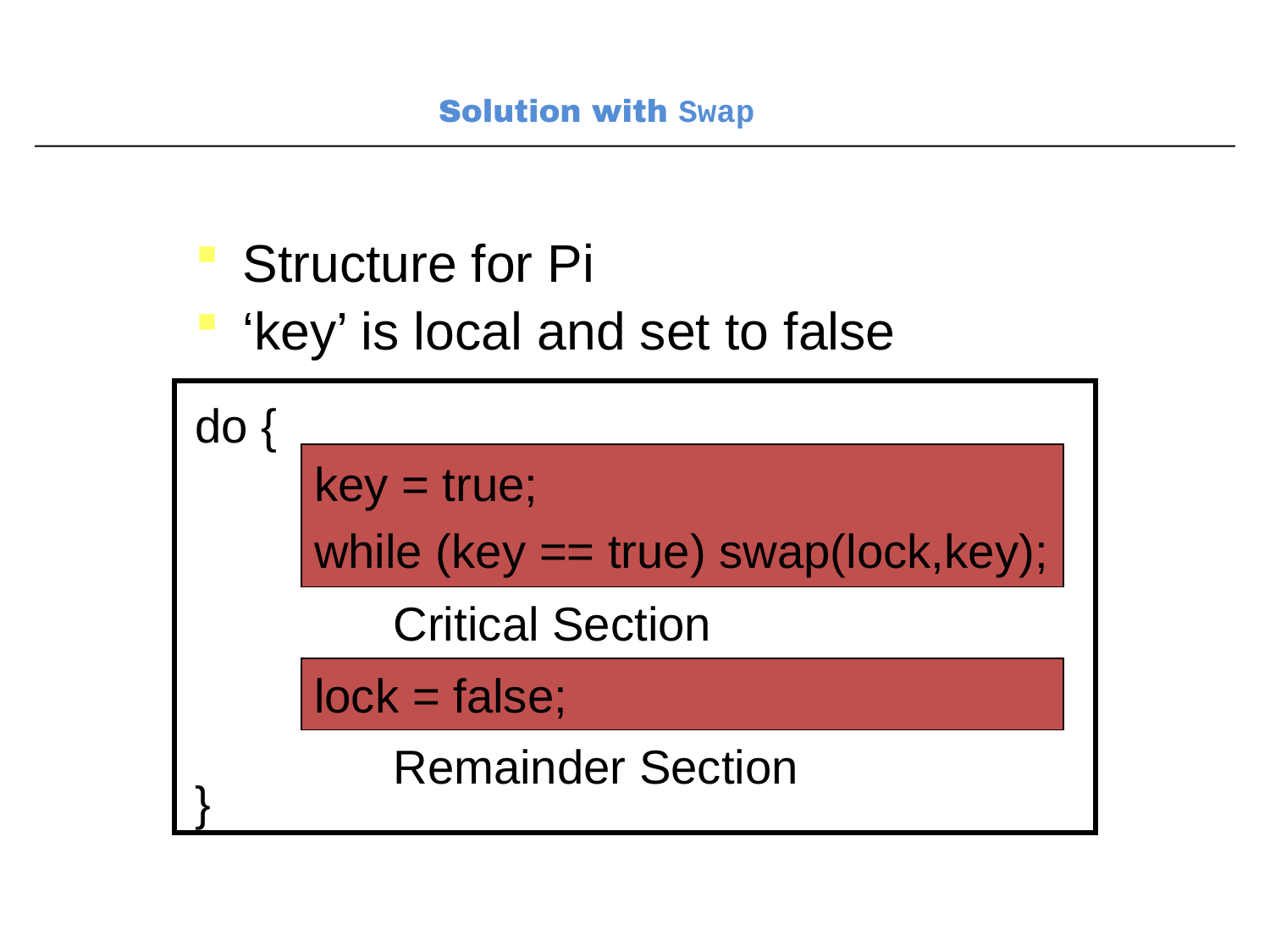

Solution with Swap

Structure for Pi
‘key’ is local and set to false

do {
key = true;
while (key == true) swap(lock,key);
Critical Section
lock = false;
Remainder Section
}